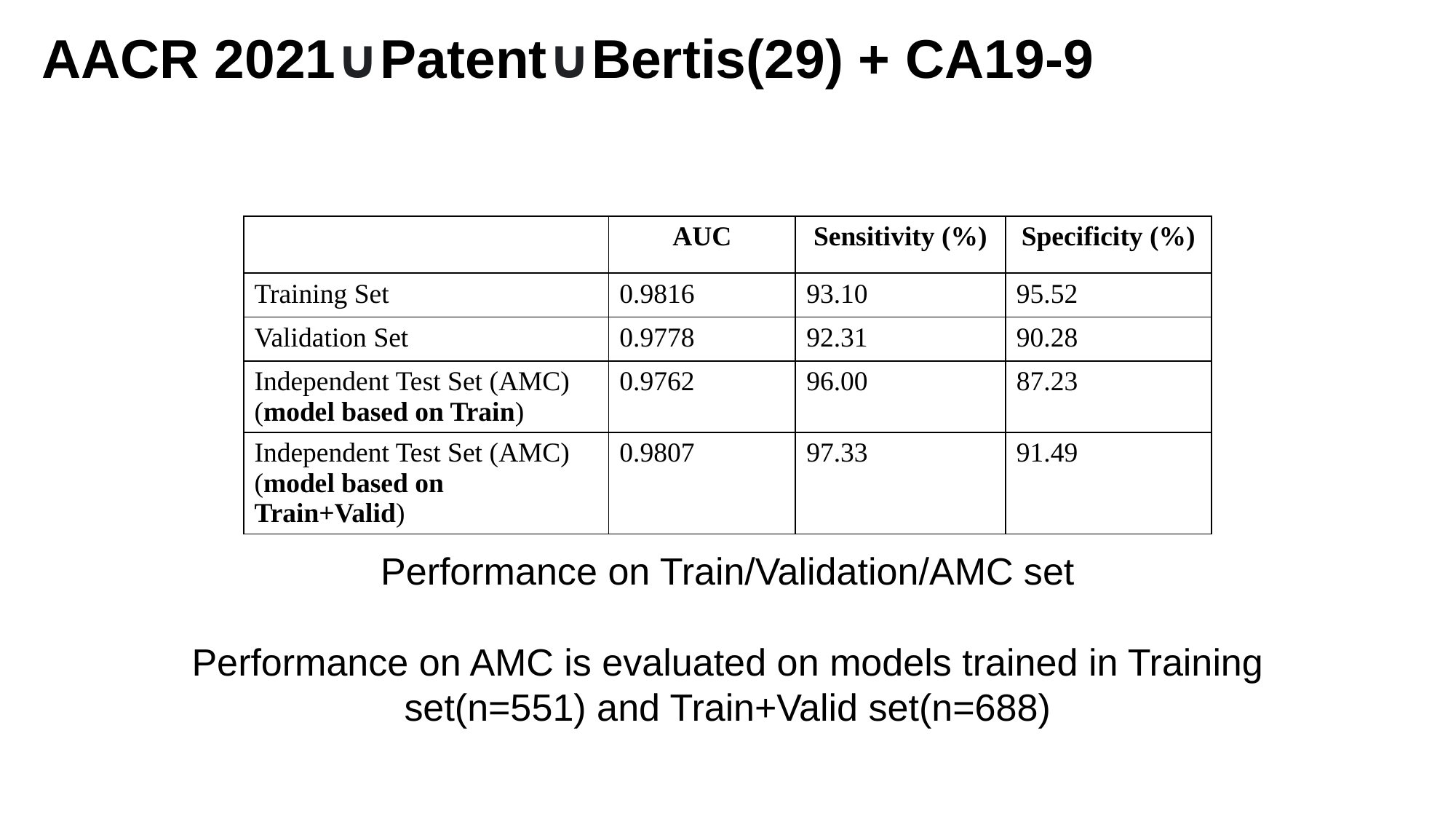

AACR 2021∪Patent∪Bertis(29) + CA19-9
|  | AUC | Sensitivity (%) | Specificity (%) |
| --- | --- | --- | --- |
| Training Set | 0.9816 | 93.10 | 95.52 |
| Validation Set | 0.9778 | 92.31 | 90.28 |
| Independent Test Set (AMC) (model based on Train) | 0.9762 | 96.00 | 87.23 |
| Independent Test Set (AMC) (model based on Train+Valid) | 0.9807 | 97.33 | 91.49 |
Performance on Train/Validation/AMC set

Performance on AMC is evaluated on models trained in Training set(n=551) and Train+Valid set(n=688)